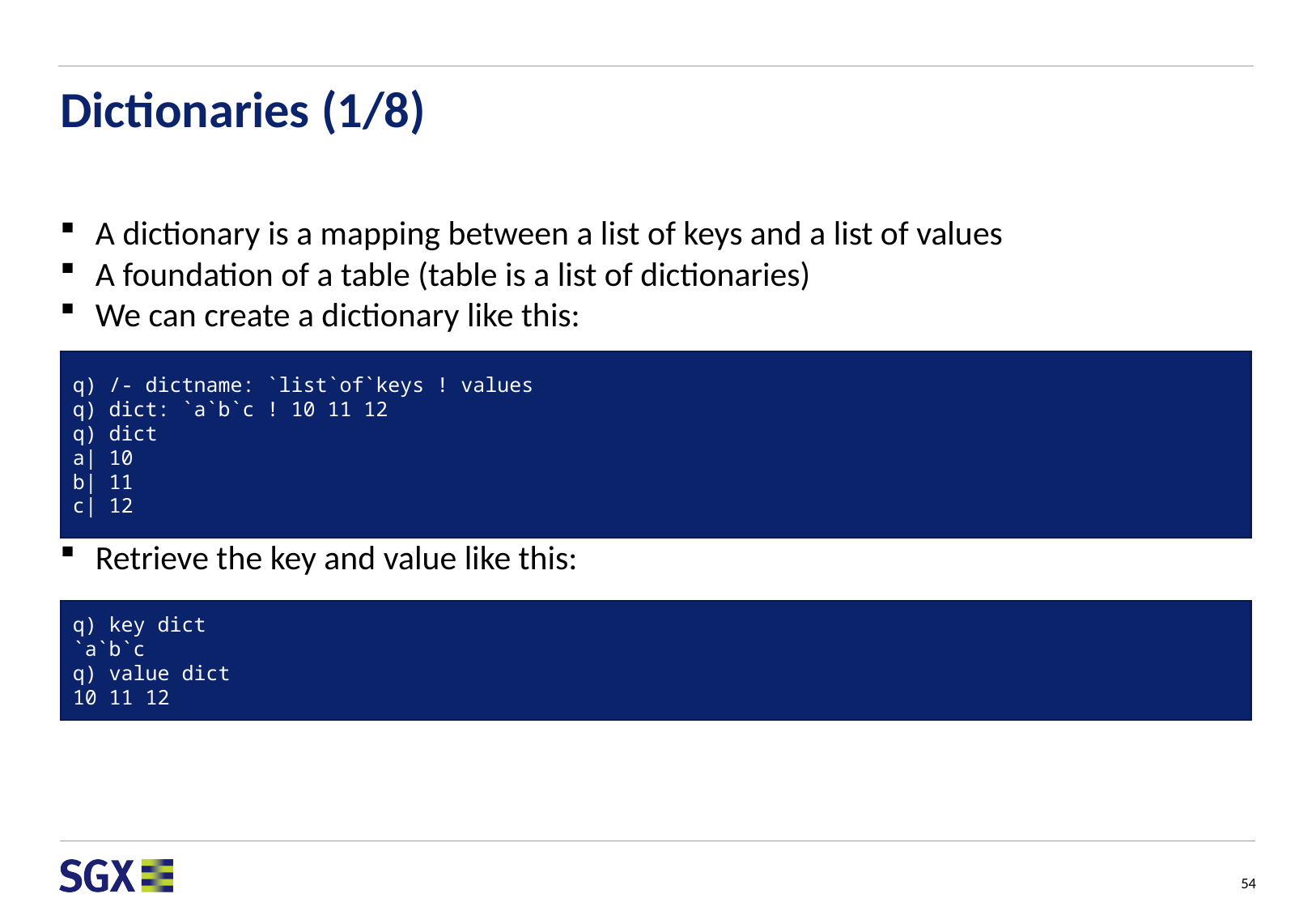

# Dictionaries (1/8)
A dictionary is a mapping between a list of keys and a list of values
A foundation of a table (table is a list of dictionaries)
We can create a dictionary like this:

Retrieve the key and value like this:
q) /- dictname: `list`of`keys ! values
q) dict: `a`b`c ! 10 11 12
q) dict
a| 10
b| 11
c| 12
q) key dict
`a`b`c
q) value dict
10 11 12
54